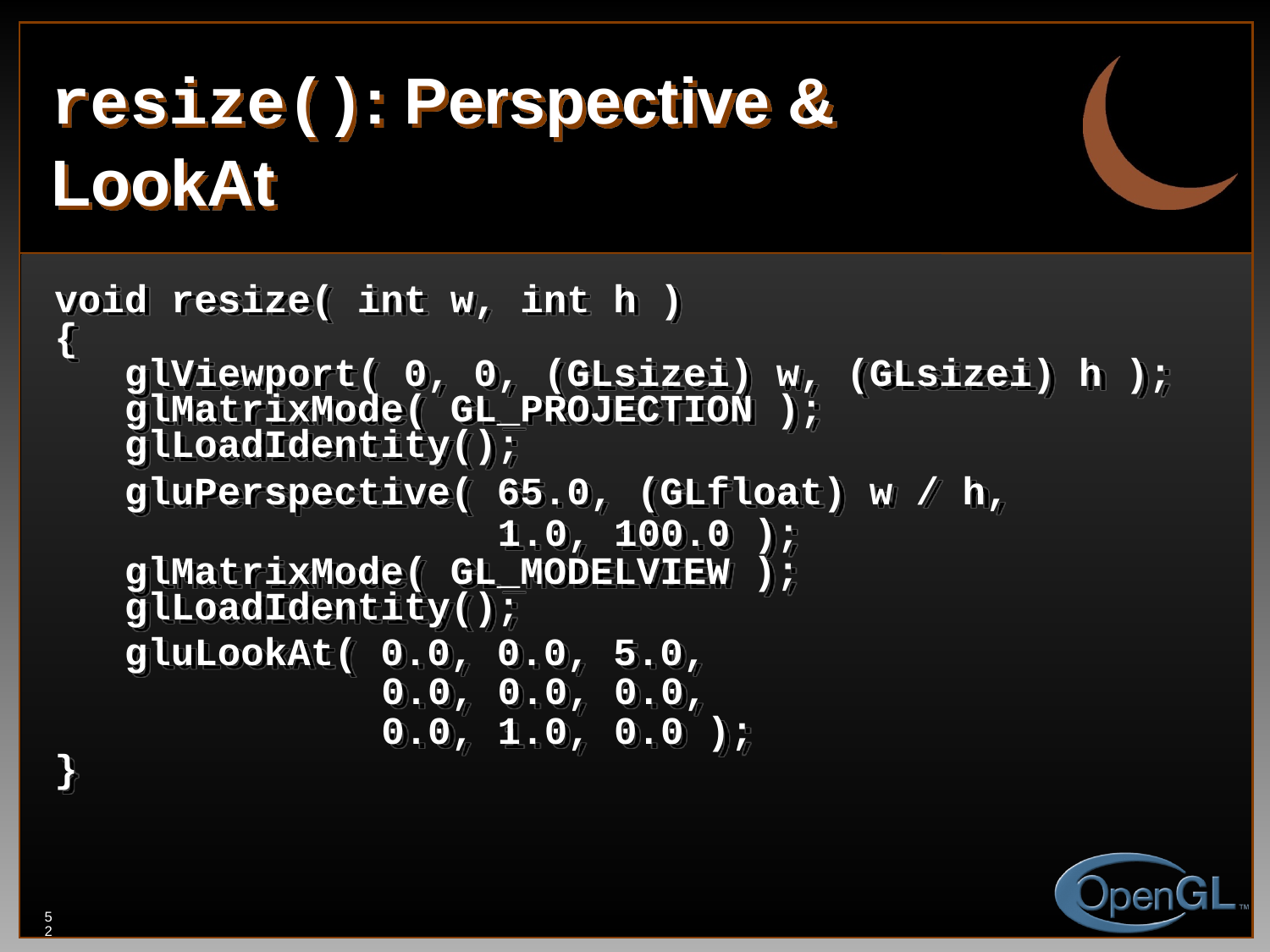

# resize(): Perspective & LookAt
void resize( int w, int h )
{
   glViewport( 0, 0, (GLsizei) w, (GLsizei) h );
   glMatrixMode( GL_PROJECTION );
   glLoadIdentity();
   gluPerspective( 65.0, (GLfloat) w / h,
                 1.0, 100.0 );
   glMatrixMode( GL_MODELVIEW );
   glLoadIdentity();
   gluLookAt( 0.0, 0.0, 5.0,
            0.0, 0.0, 0.0,
            0.0, 1.0, 0.0 );
}
52